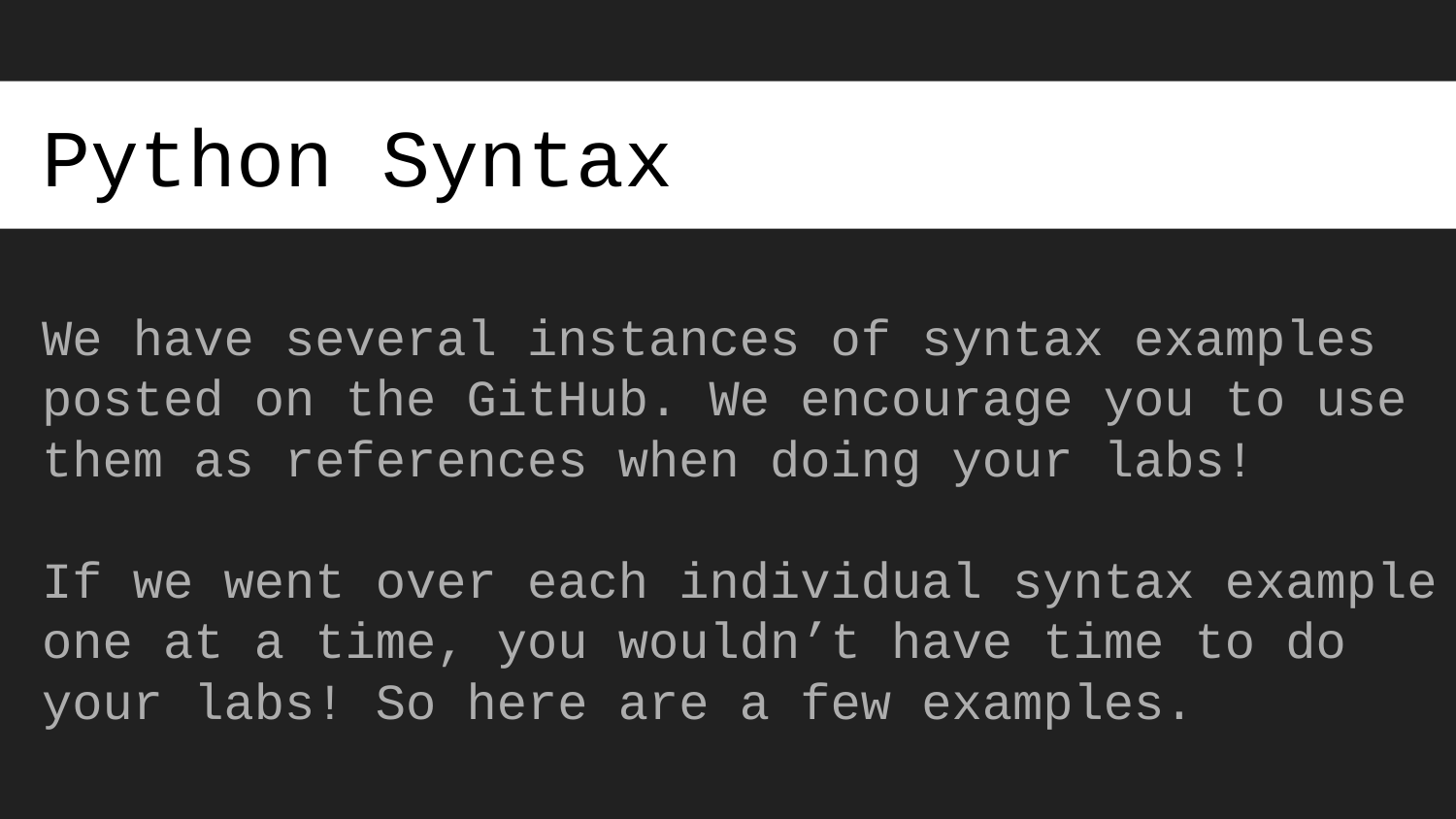

# Python Syntax
We have several instances of syntax examples posted on the GitHub. We encourage you to use them as references when doing your labs!

If we went over each individual syntax example one at a time, you wouldn’t have time to do your labs! So here are a few examples.